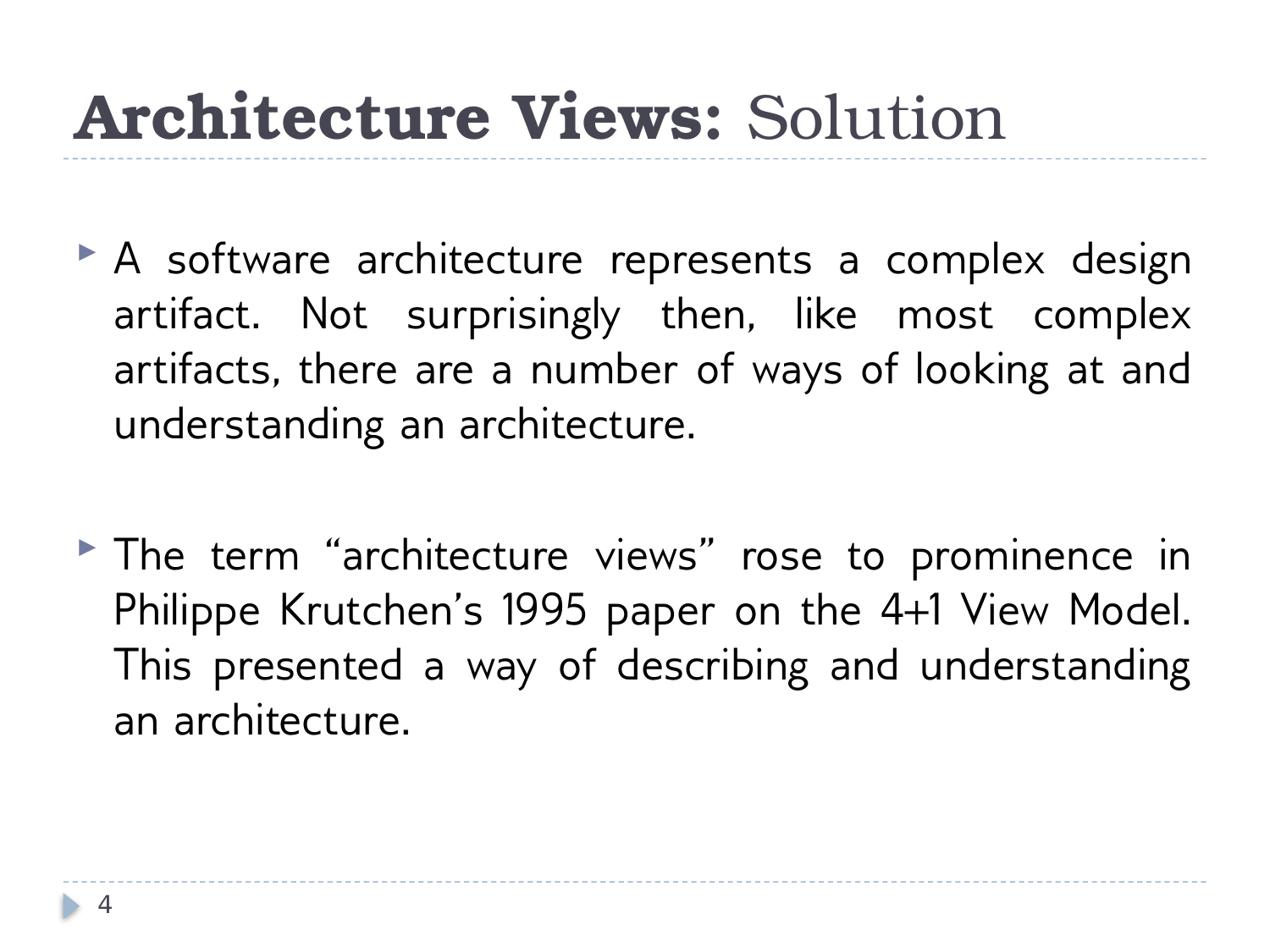

# Architecture Views: Solution
A software architecture represents a complex design artifact. Not surprisingly then, like most complex artifacts, there are a number of ways of looking at and understanding an architecture.

The term “architecture views” rose to prominence in Philippe Krutchen’s 1995 paper on the 4+1 View Model. This presented a way of describing and understanding an architecture.
4